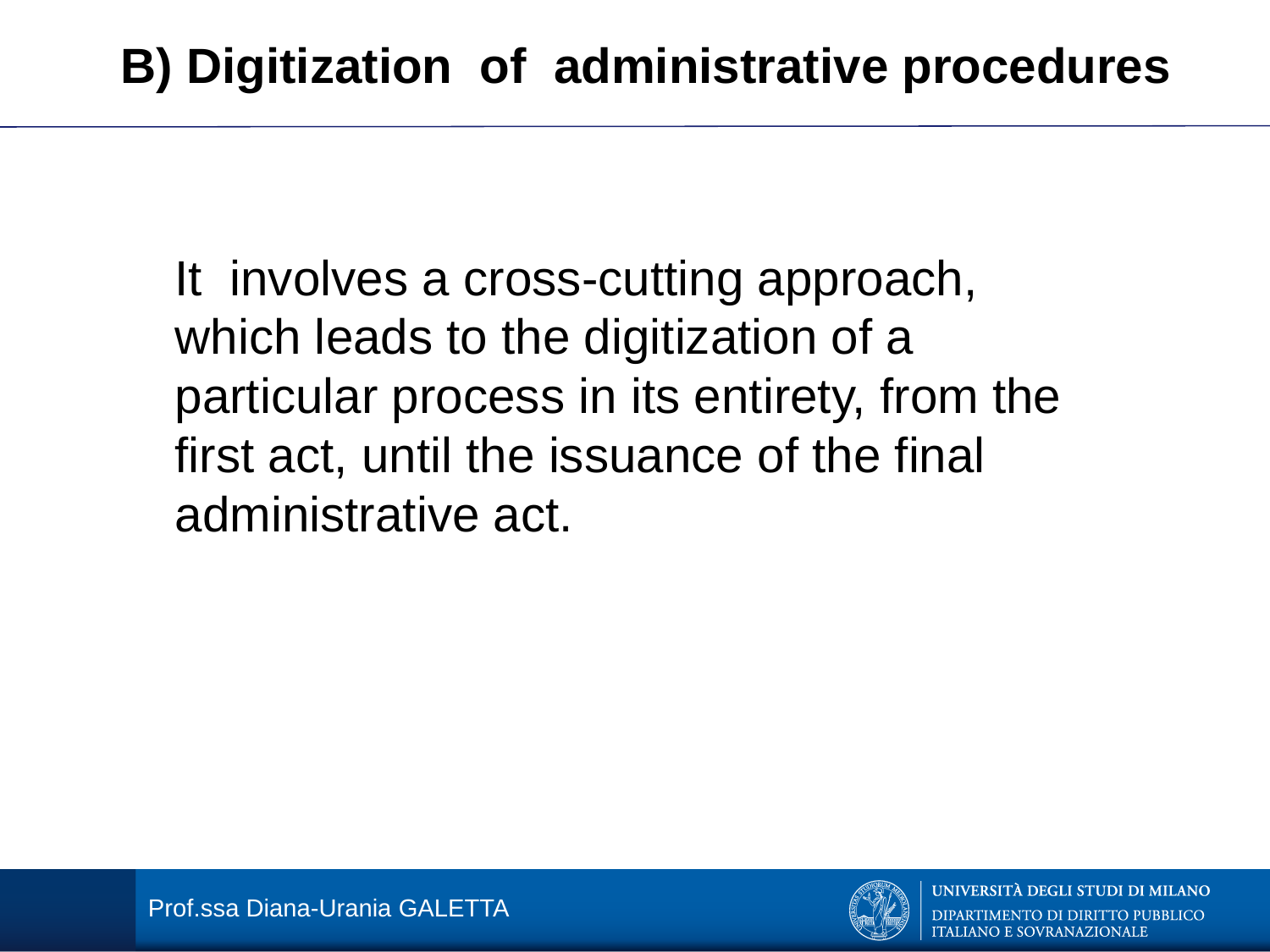

B) Digitization  of  administrative procedures
It  involves a cross-cutting approach, which leads to the digitization of a particular process in its entirety, from the first act, until the issuance of the final administrative act.

Prof.ssa Diana-Urania GALETTA